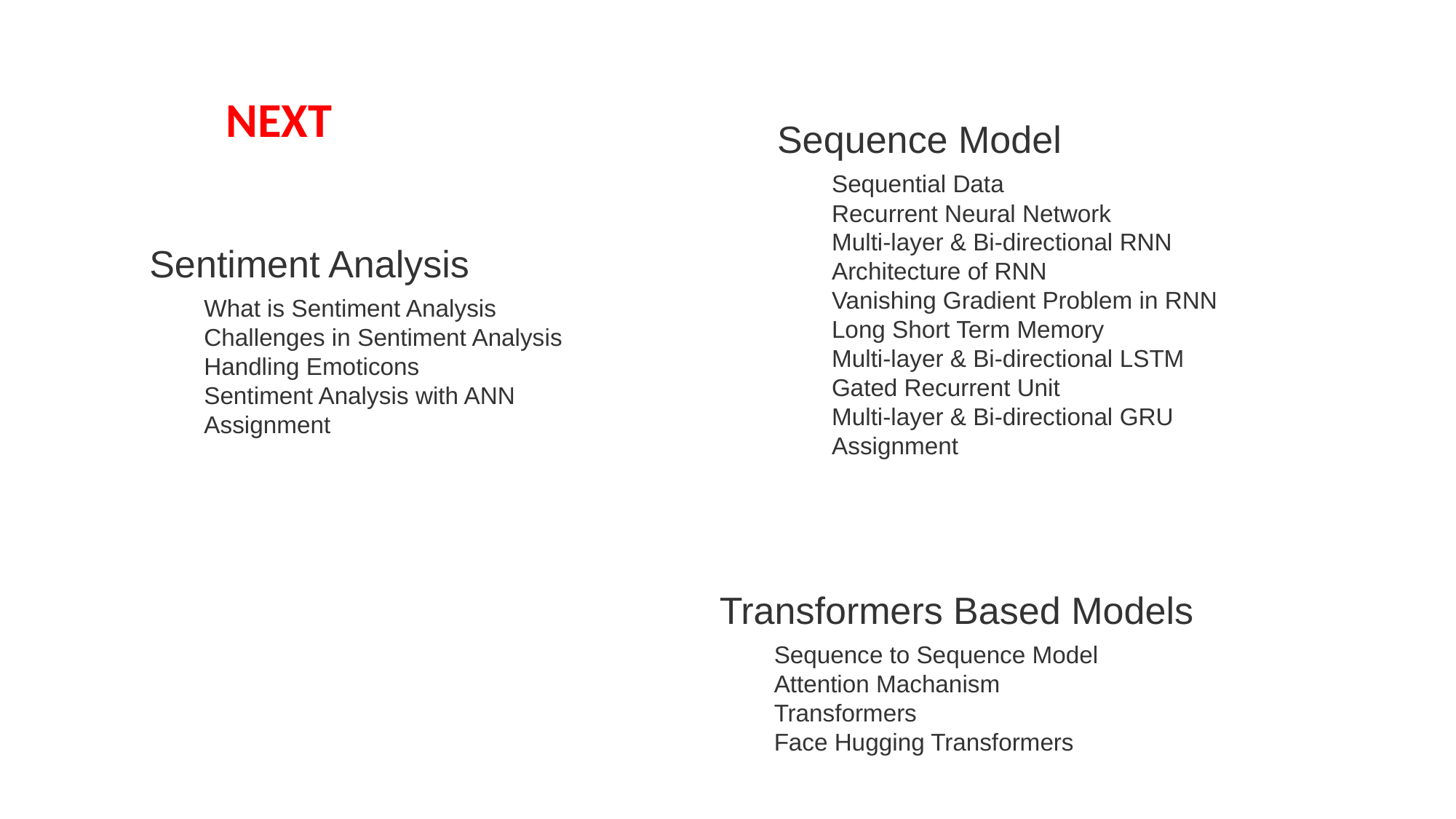

NEXT
Sequence Model
Sequential Data
Recurrent Neural Network
Multi-layer & Bi-directional RNN
Architecture of RNN
Vanishing Gradient Problem in RNN
Long Short Term Memory
Multi-layer & Bi-directional LSTM
Gated Recurrent Unit
Multi-layer & Bi-directional GRU
Assignment
Sentiment Analysis
What is Sentiment Analysis
Challenges in Sentiment Analysis
Handling Emoticons
Sentiment Analysis with ANN
Assignment
Transformers Based Models
Sequence to Sequence Model
Attention Machanism
Transformers
Face Hugging Transformers